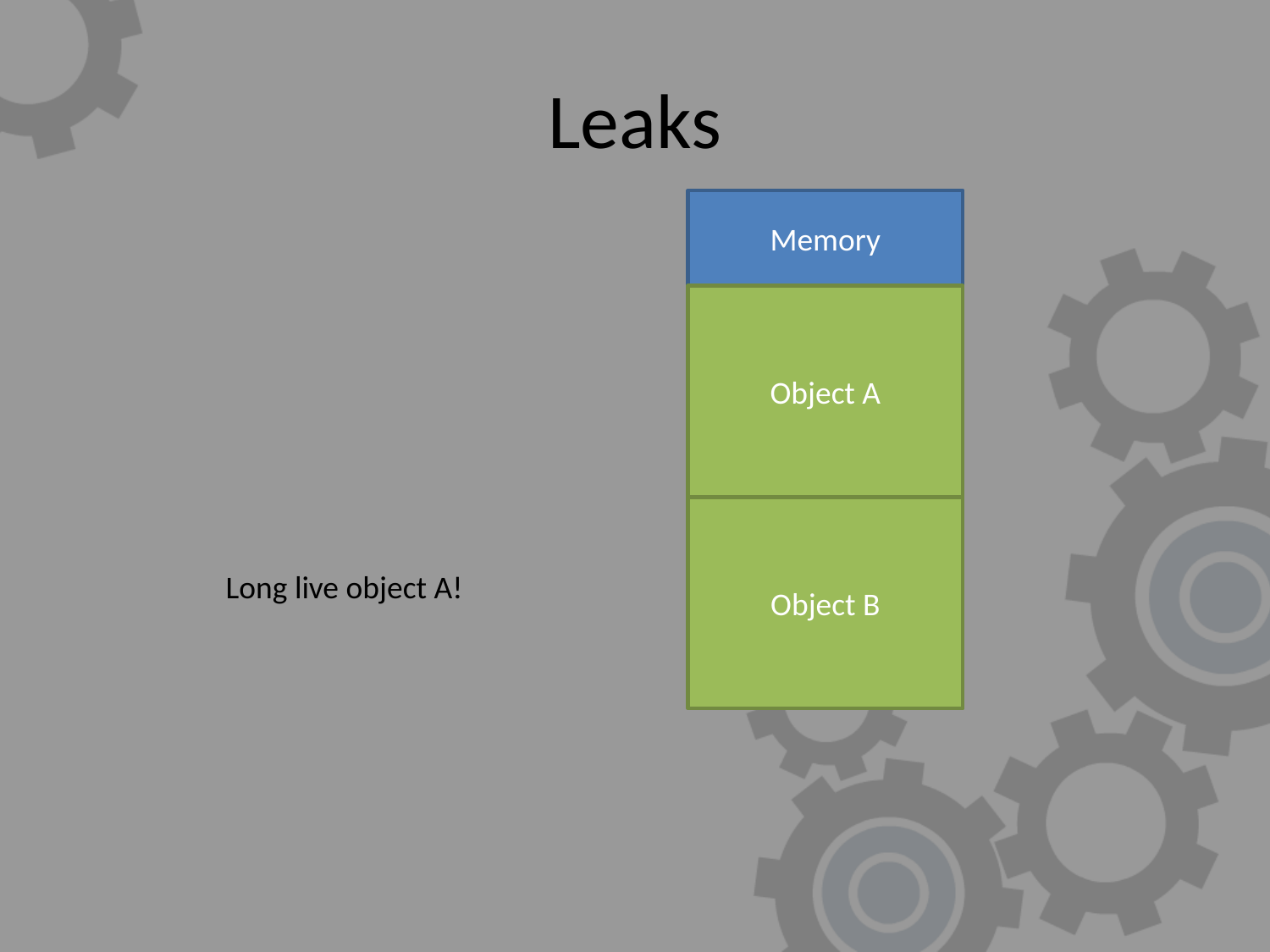

# Leaks
Memory
Object A
Object B
Long live object A!